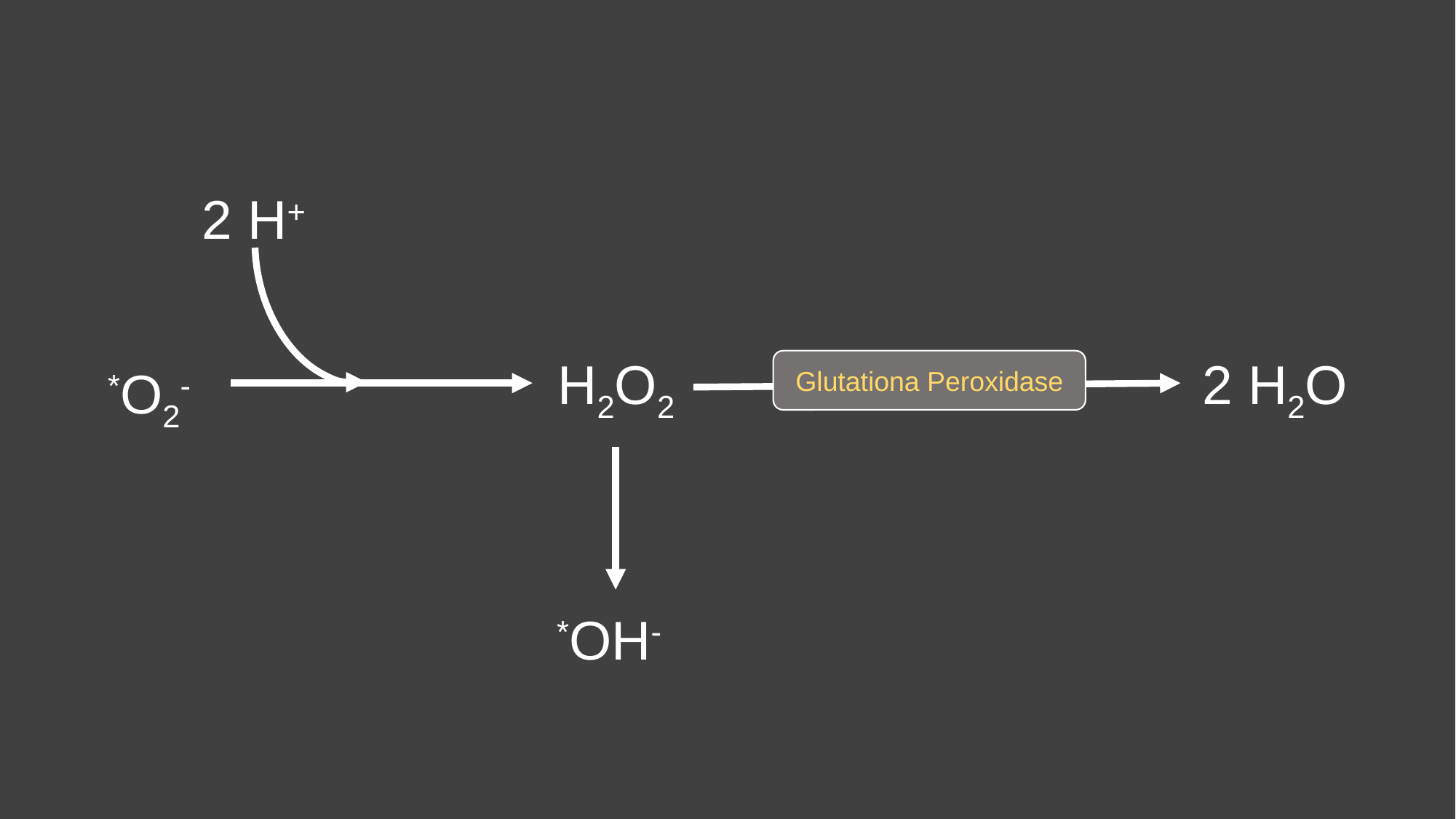

2 H+
2 H2O
H2O2
Glutationa Peroxidase
*O2-
*OH-